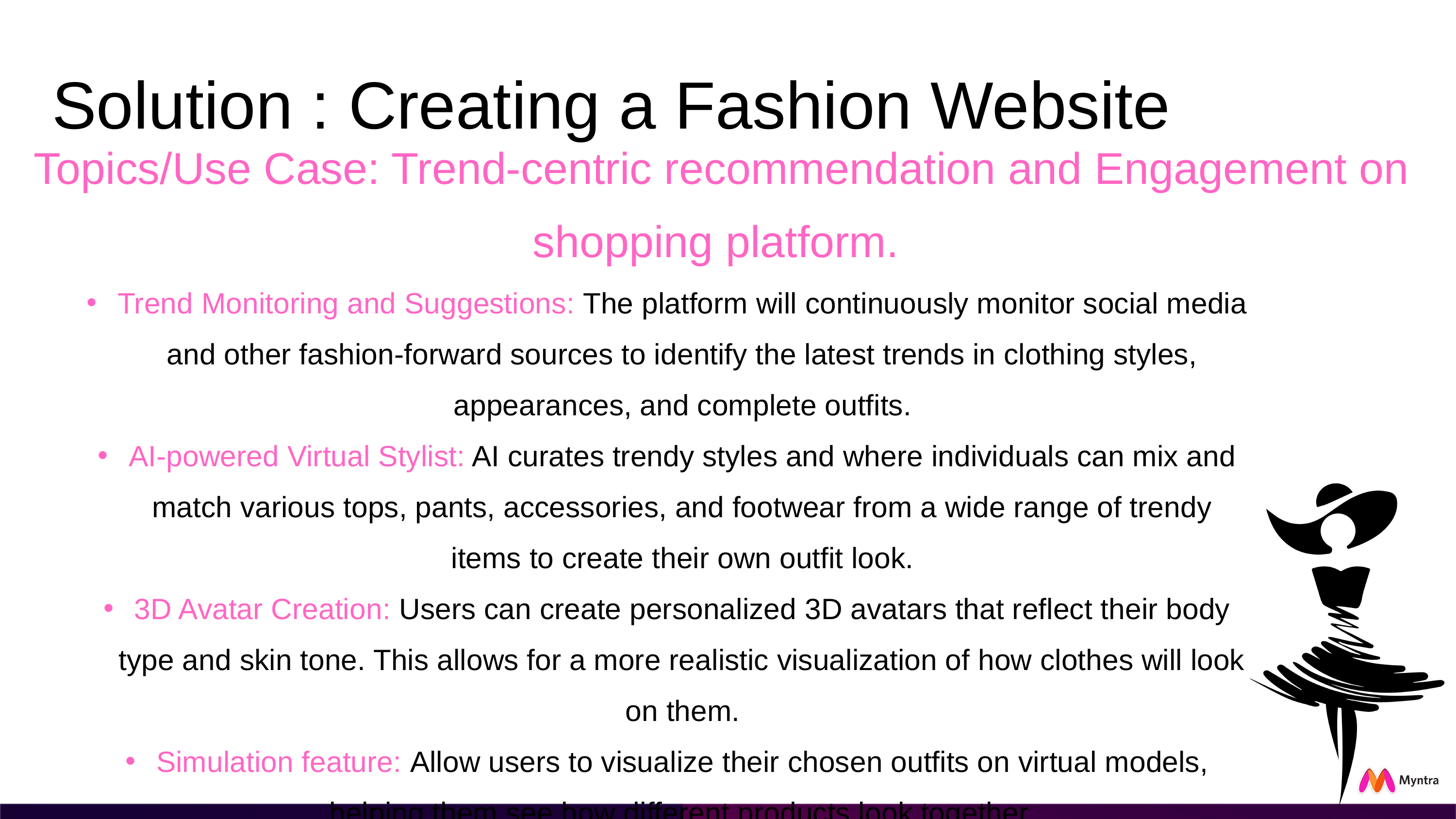

Solution : Creating a Fashion Website
Topics/Use Case: Trend-centric recommendation and Engagement on shopping platform.
Trend Monitoring and Suggestions: The platform will continuously monitor social media and other fashion-forward sources to identify the latest trends in clothing styles, appearances, and complete outfits.
AI-powered Virtual Stylist: AI curates trendy styles and where individuals can mix and match various tops, pants, accessories, and footwear from a wide range of trendy items to create their own outfit look.
3D Avatar Creation: Users can create personalized 3D avatars that reflect their body type and skin tone. This allows for a more realistic visualization of how clothes will look on them.
Simulation feature: Allow users to visualize their chosen outfits on virtual models, helping them see how different products look together.